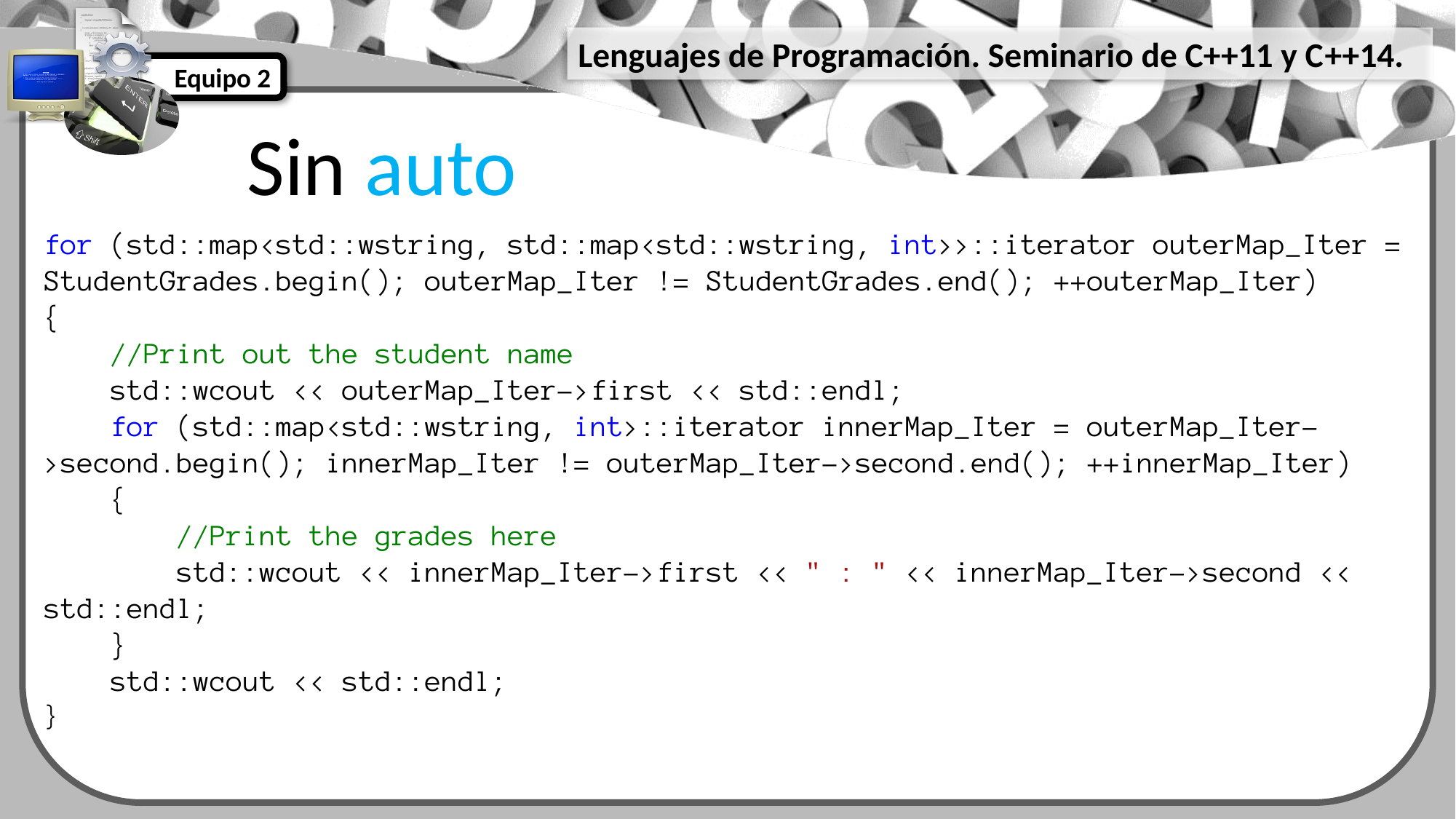

Sin auto
for (std::map<std::wstring, std::map<std::wstring, int>>::iterator outerMap_Iter = StudentGrades.begin(); outerMap_Iter != StudentGrades.end(); ++outerMap_Iter)
{
    //Print out the student name
    std::wcout << outerMap_Iter->first << std::endl;
    for (std::map<std::wstring, int>::iterator innerMap_Iter = outerMap_Iter->second.begin(); innerMap_Iter != outerMap_Iter->second.end(); ++innerMap_Iter)
    {
        //Print the grades here
        std::wcout << innerMap_Iter->first << " : " << innerMap_Iter->second << std::endl;
    }
    std::wcout << std::endl;
}